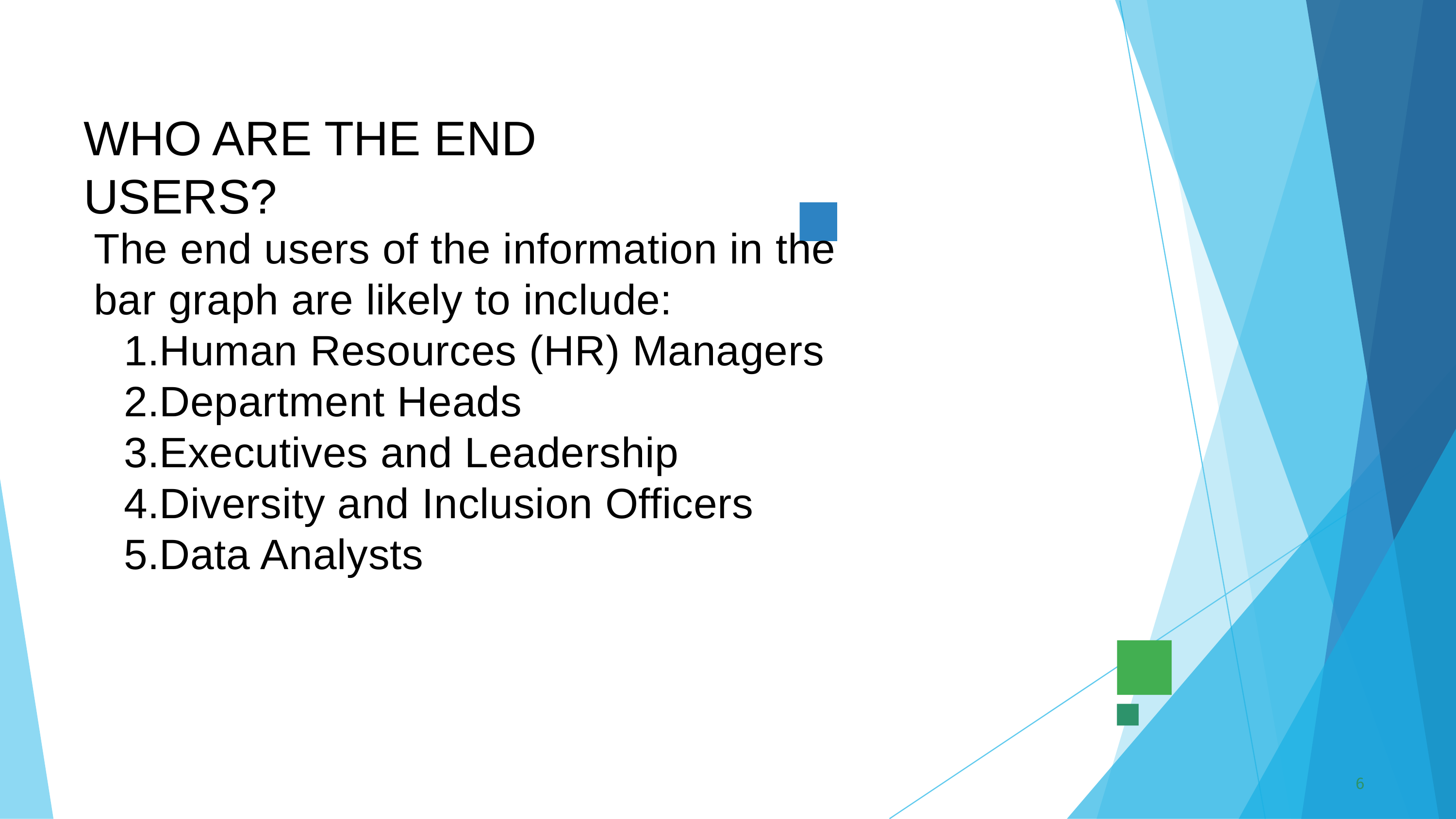

WHO ARE THE END USERS?

The end users of the information in the bar graph are likely to include:
Human Resources (HR) Managers
Department Heads
Executives and Leadership
Diversity and Inclusion Officers
Data Analysts

6